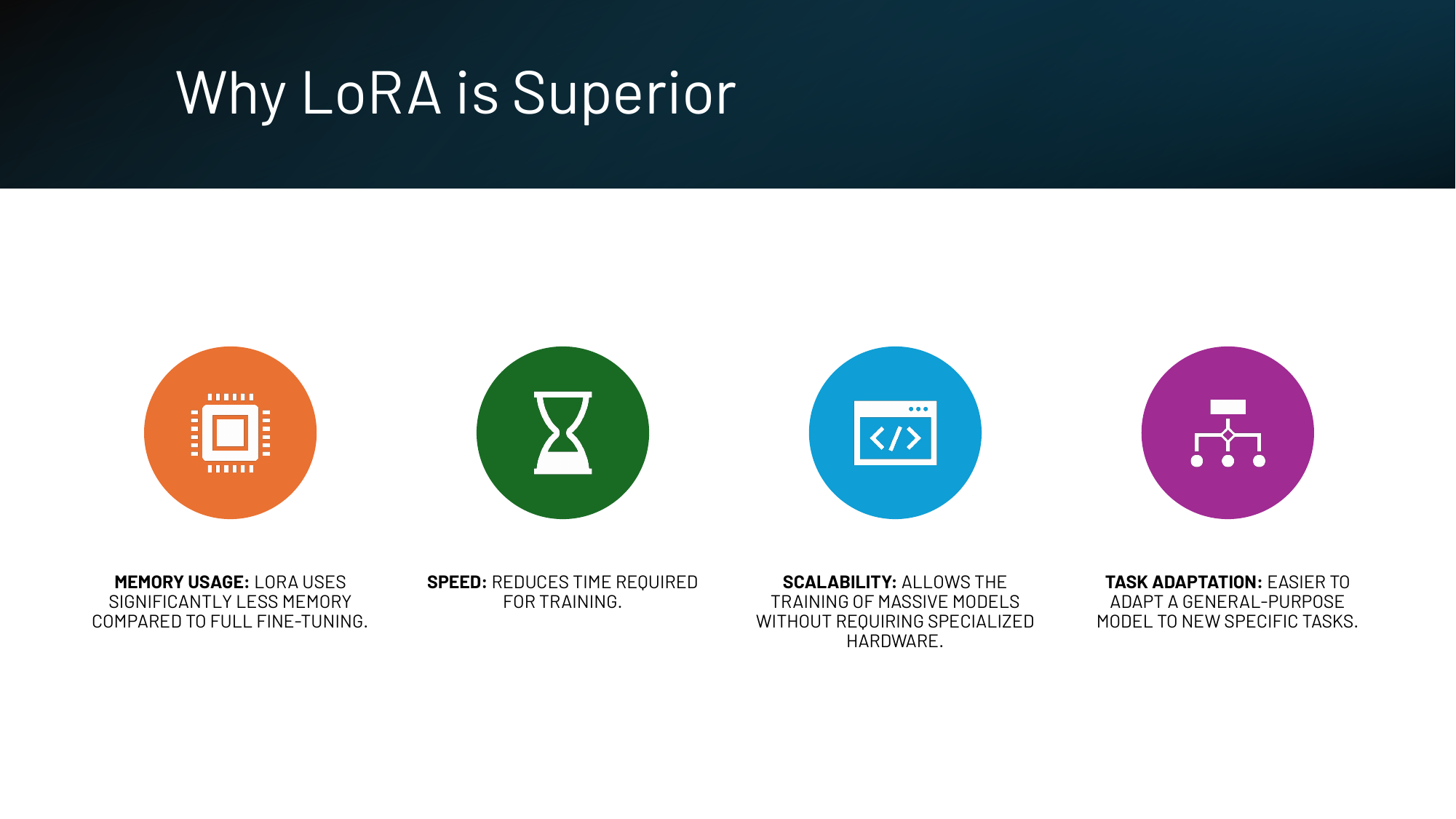

# Why LoRA is Superior
Memory Usage: LoRA uses significantly less memory compared to full fine-tuning.
Speed: Reduces time required for training.
Scalability: Allows the training of massive models without requiring specialized hardware.
Task Adaptation: Easier to adapt a general-purpose model to new specific tasks.